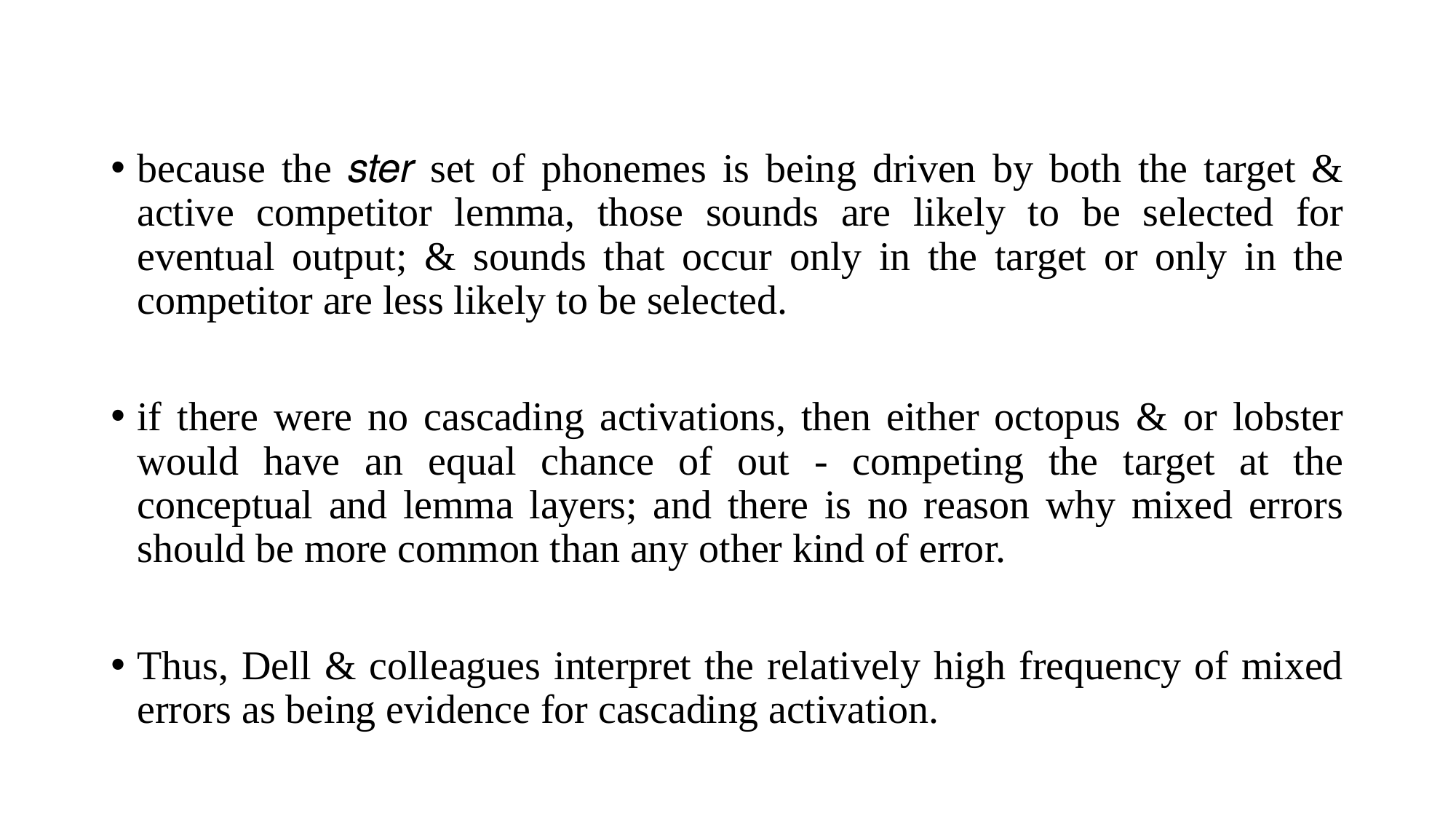

because the ster set of phonemes is being driven by both the target & active competitor lemma, those sounds are likely to be selected for eventual output; & sounds that occur only in the target or only in the competitor are less likely to be selected.

if there were no cascading activations, then either octopus & or lobster would have an equal chance of out - competing the target at the conceptual and lemma layers; and there is no reason why mixed errors should be more common than any other kind of error.

Thus, Dell & colleagues interpret the relatively high frequency of mixed errors as being evidence for cascading activation.